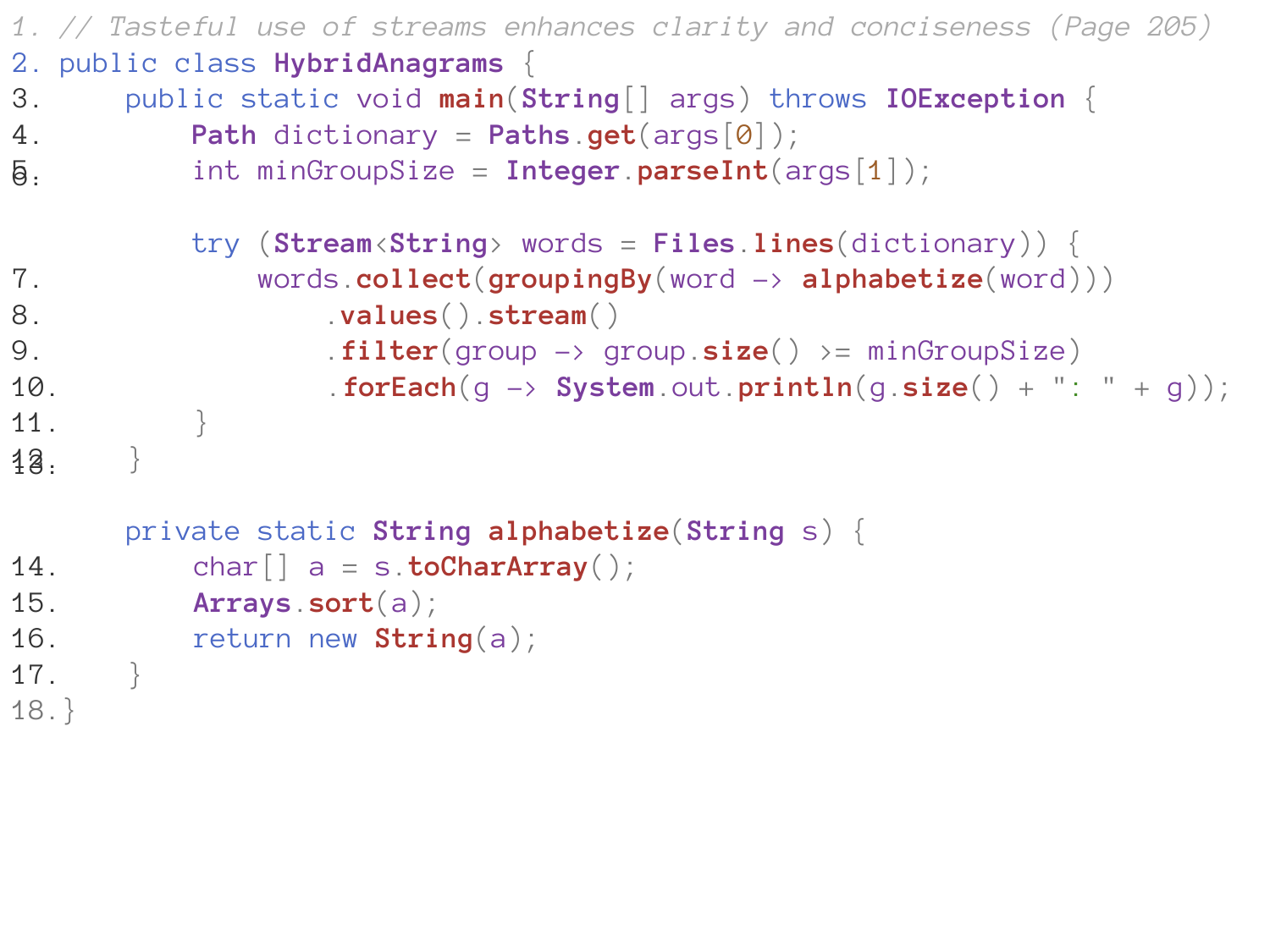

// Tasteful use of streams enhances clarity and conciseness (Page 205)
public class HybridAnagrams {
    public static void main(String[] args) throws IOException {
        Path dictionary = Paths.get(args[0]);
        int minGroupSize = Integer.parseInt(args[1]);
        try (Stream<String> words = Files.lines(dictionary)) {
            words.collect(groupingBy(word -> alphabetize(word)))
                .values().stream()
                .filter(group -> group.size() >= minGroupSize)
                .forEach(g -> System.out.println(g.size() + ": " + g));
        }
    }
    private static String alphabetize(String s) {
        char[] a = s.toCharArray();
        Arrays.sort(a);
        return new String(a);
    }
}